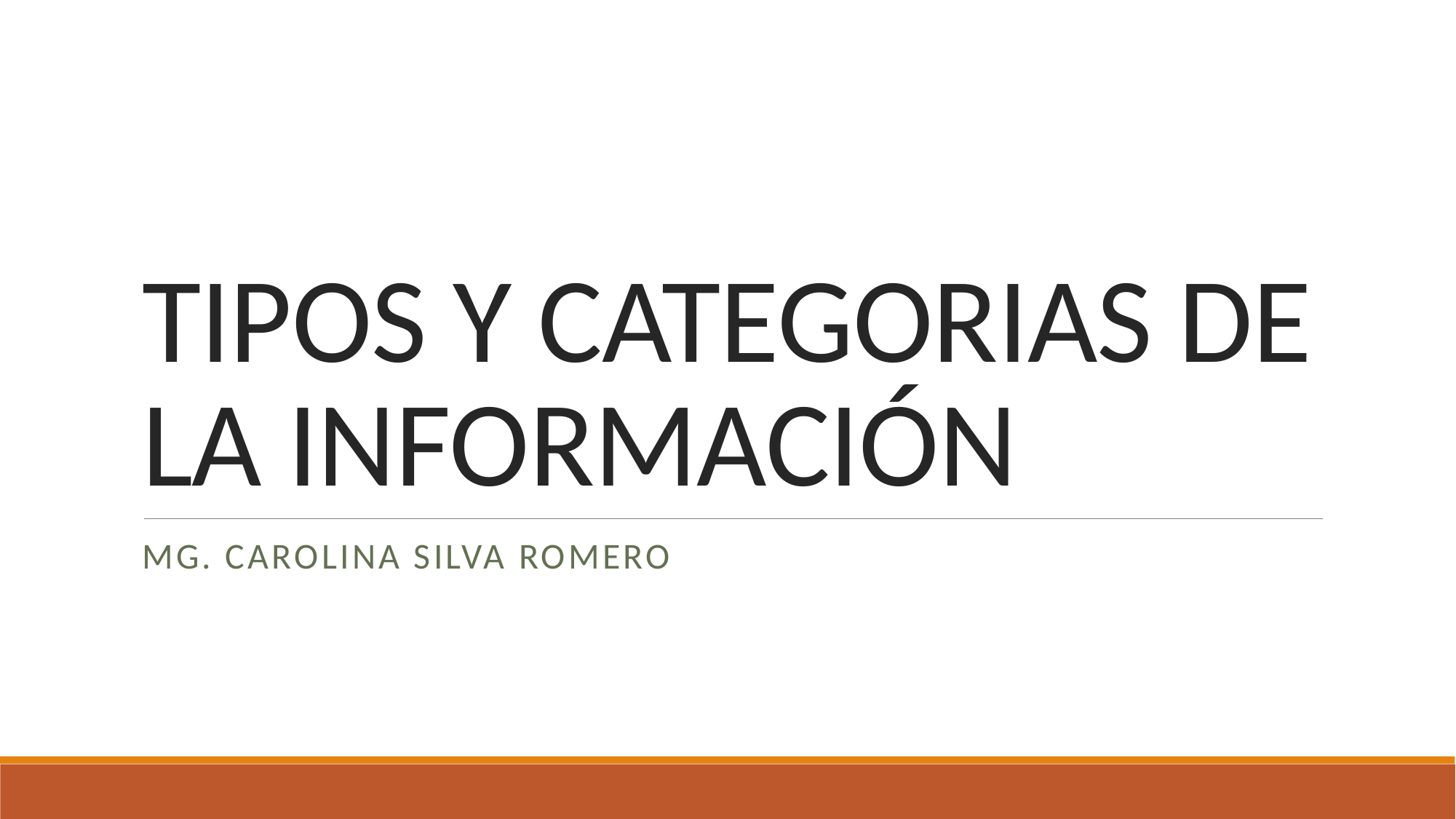

# TIPOS Y CATEGORIAS DE LA INFORMACIÓN
MG. CAROLINA SILVA ROMERO